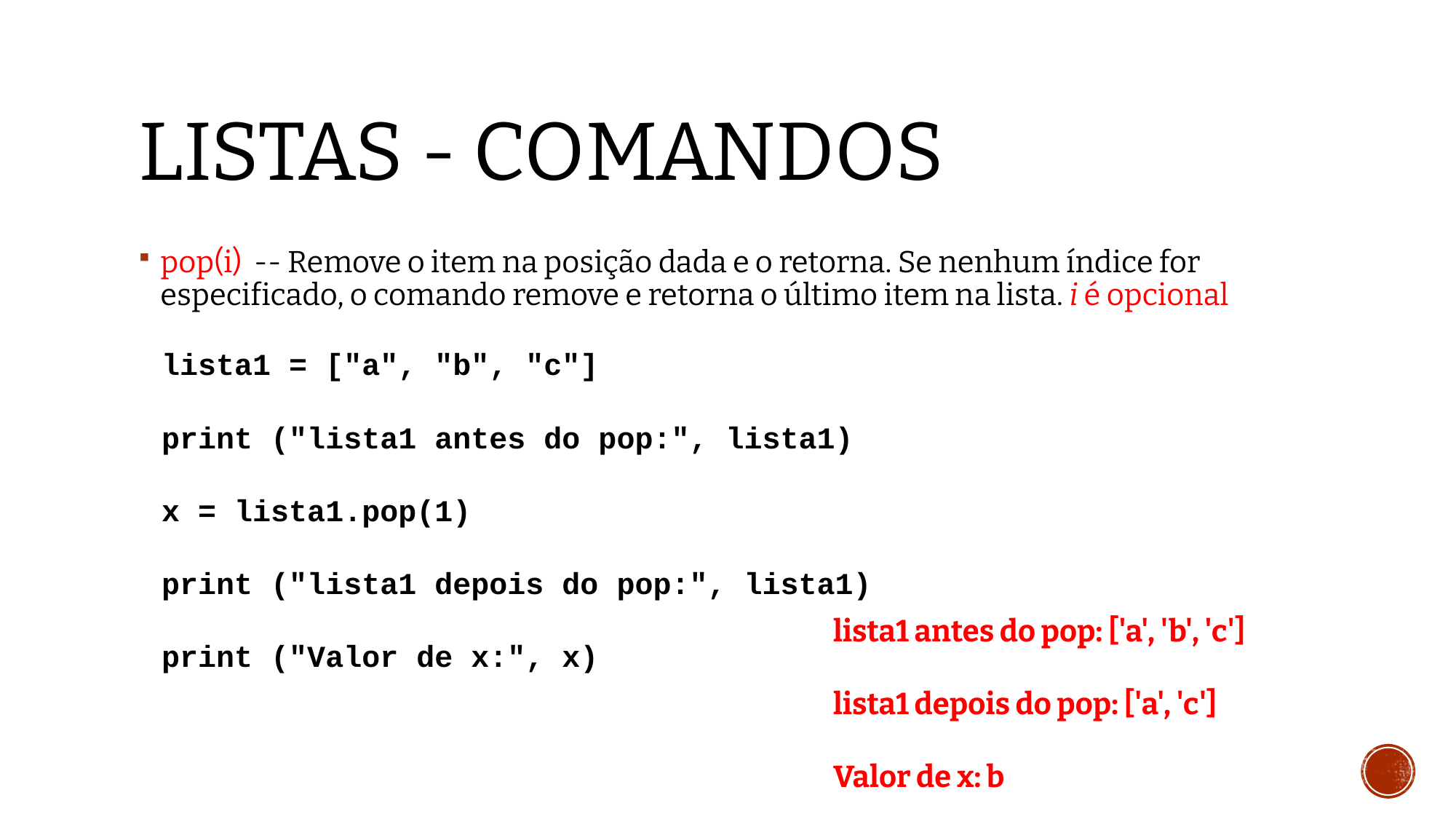

# Listas - Comandos
pop(i)  -- Remove o item na posição dada e o retorna. Se nenhum índice for especificado, o comando remove e retorna o último item na lista. i é opcional

lista1 = ["a", "b", "c"]

print ("lista1 antes do pop:", lista1)

x = lista1.pop(1)

print ("lista1 depois do pop:", lista1)

print ("Valor de x:", x)
lista1 antes do pop: ['a', 'b', 'c']

lista1 depois do pop: ['a', 'c']

Valor de x: b